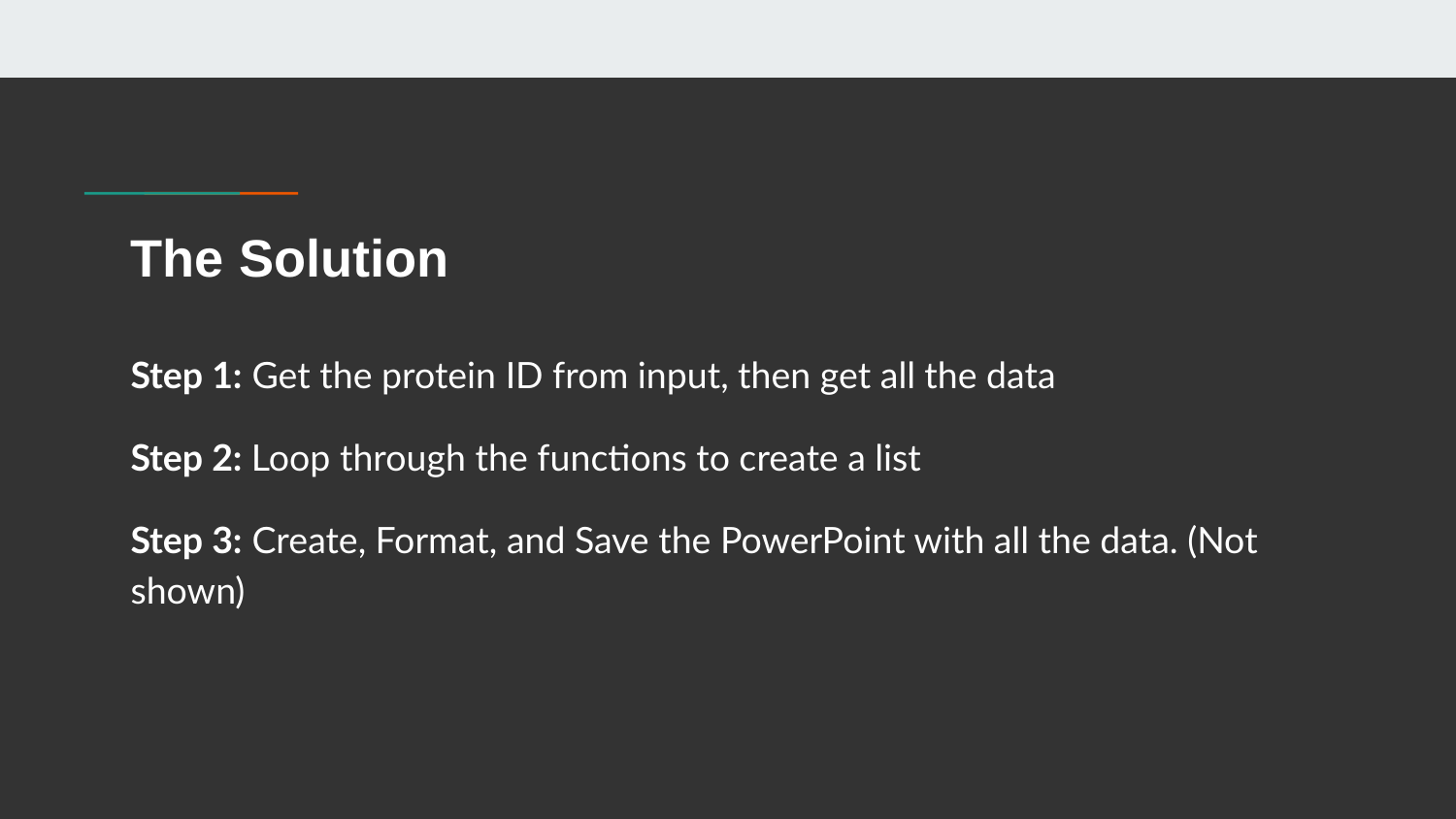

# The Solution
Step 1: Get the protein ID from input, then get all the data
Step 2: Loop through the functions to create a list
Step 3: Create, Format, and Save the PowerPoint with all the data. (Not shown)